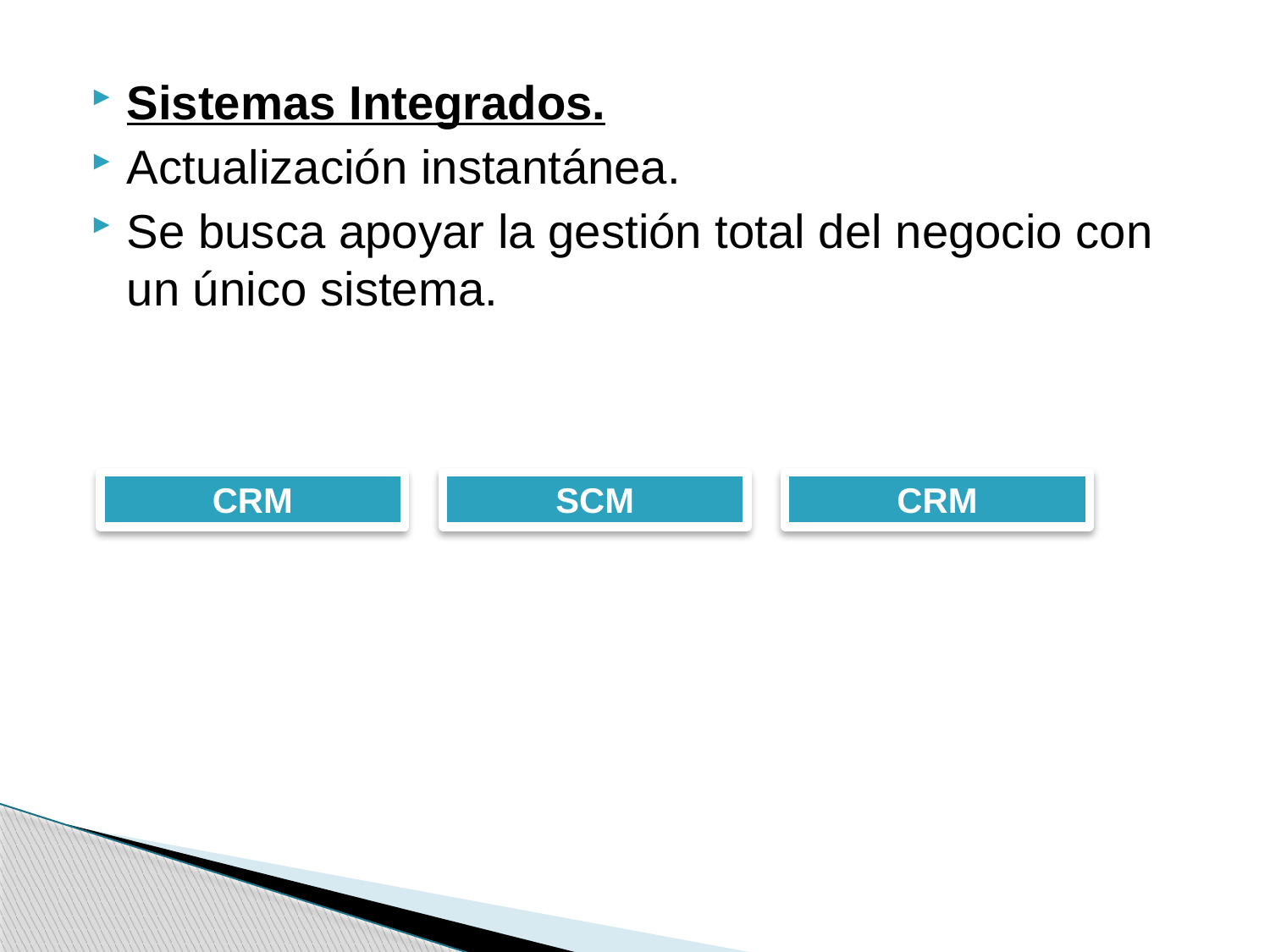

Sistemas Integrados.
Actualización instantánea.
Se busca apoyar la gestión total del negocio con un único sistema.
CRM
SCM
CRM